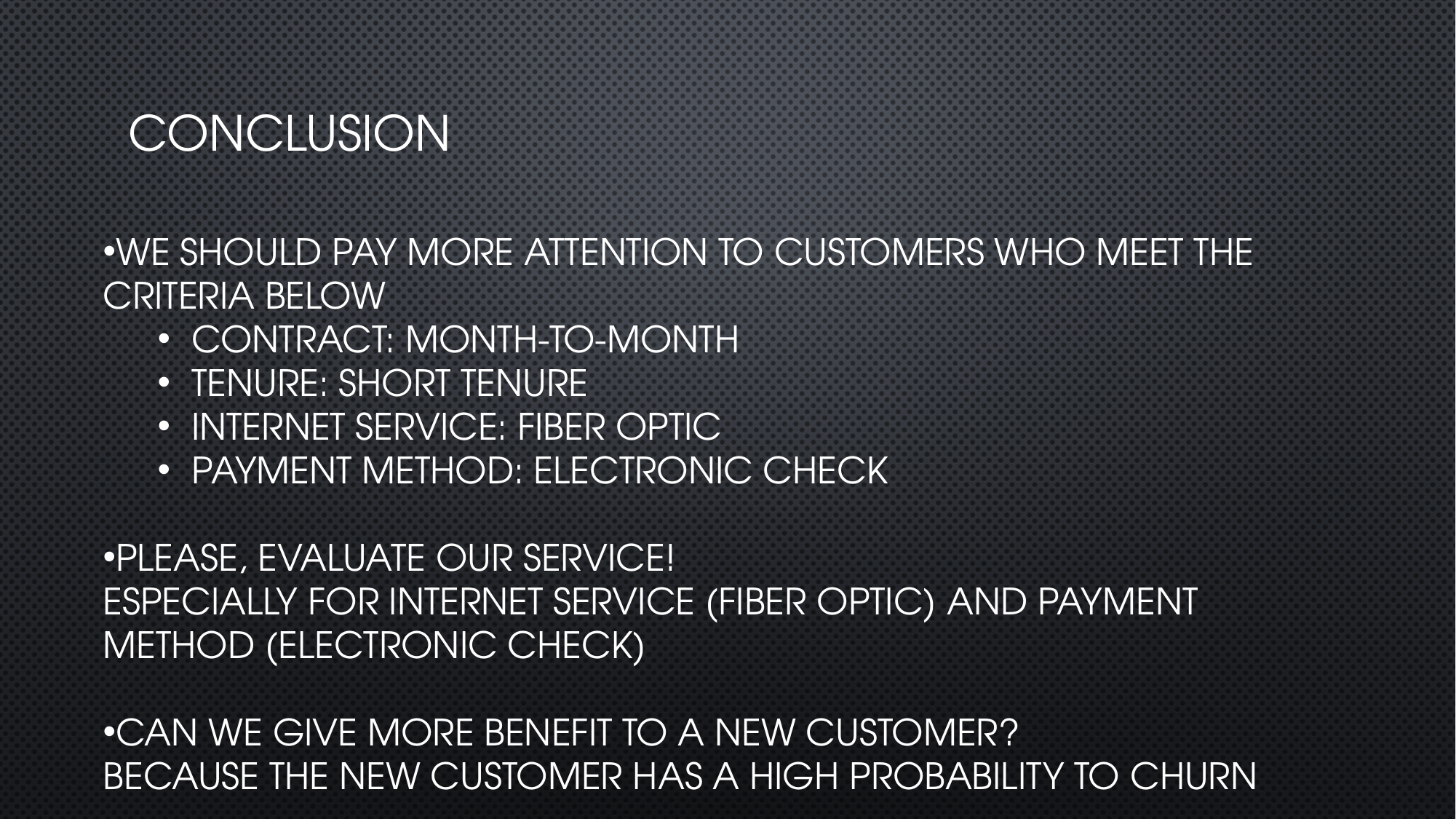

# Conclusion
We should pay more attention to customers who meet the criteria below
Contract: Month-to-month
Tenure: Short tenure
Internet service: Fiber optic
Payment method: Electronic check

Please, evaluate our service!
Especially for internet service (fiber optic) and payment method (electronic check)

Can we give more benefit to a new customer?
Because the new customer has a high probability to churn